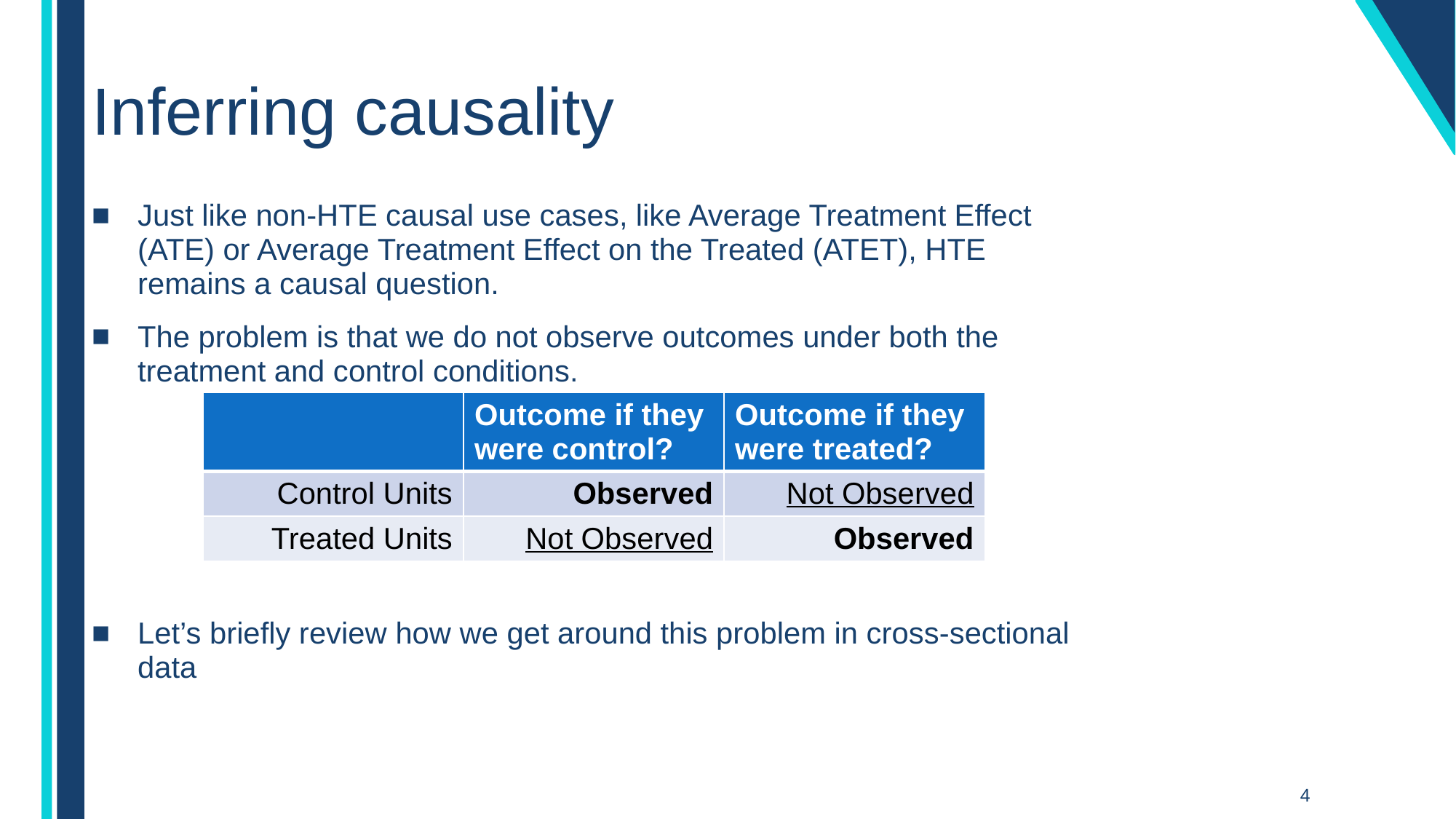

# Inferring causality
Just like non-HTE causal use cases, like Average Treatment Effect (ATE) or Average Treatment Effect on the Treated (ATET), HTE remains a causal question.
The problem is that we do not observe outcomes under both the treatment and control conditions.

Let’s briefly review how we get around this problem in cross-sectional data
|  | Outcome if they were control? | Outcome if they were treated? |
| --- | --- | --- |
| Control Units | Observed | Not Observed |
| Treated Units | Not Observed | Observed |
4